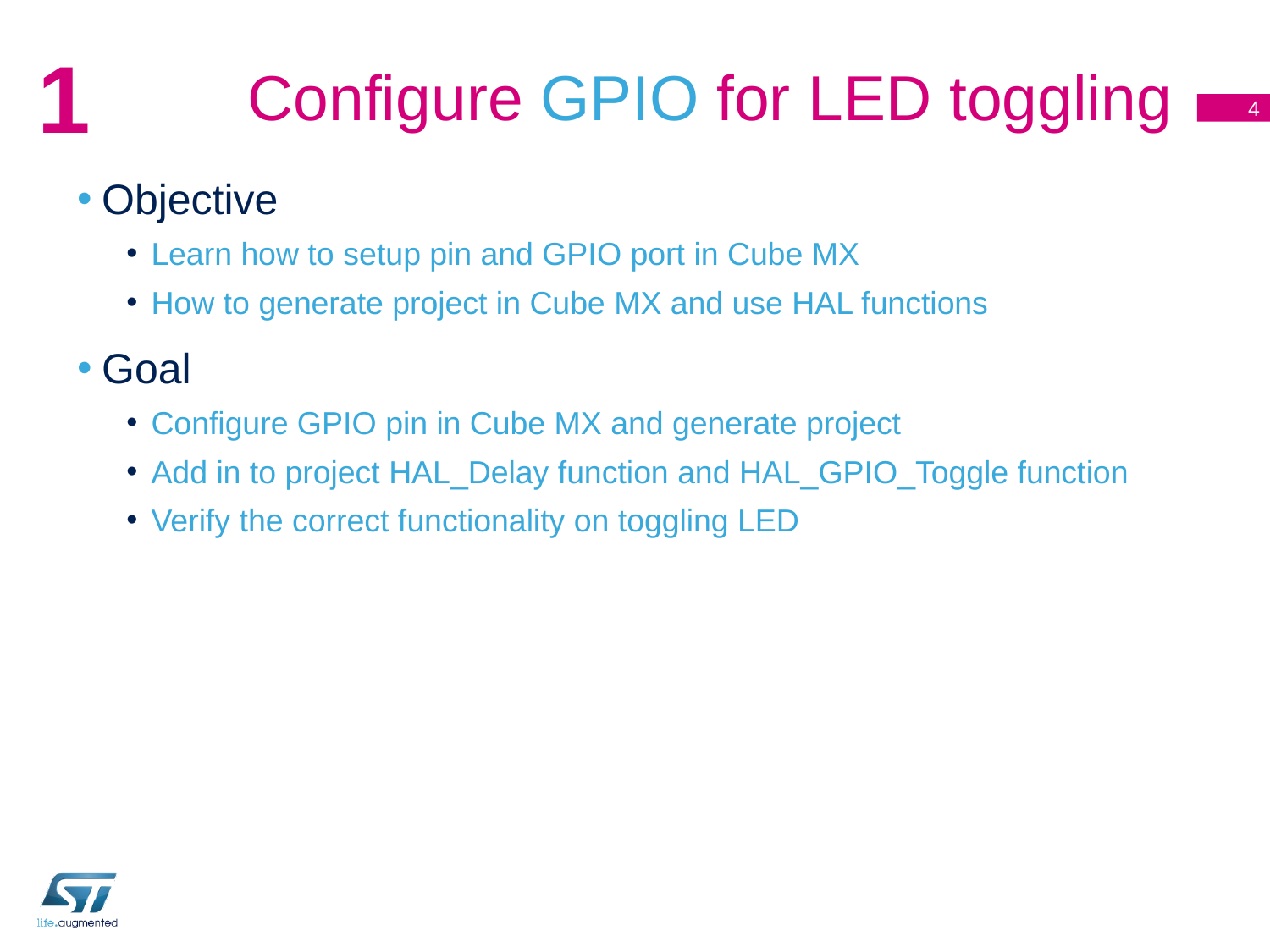

# Configure GPIO for LED toggling
1
4
Objective
Learn how to setup pin and GPIO port in Cube MX
How to generate project in Cube MX and use HAL functions
Goal
Configure GPIO pin in Cube MX and generate project
Add in to project HAL_Delay function and HAL_GPIO_Toggle function
Verify the correct functionality on toggling LED